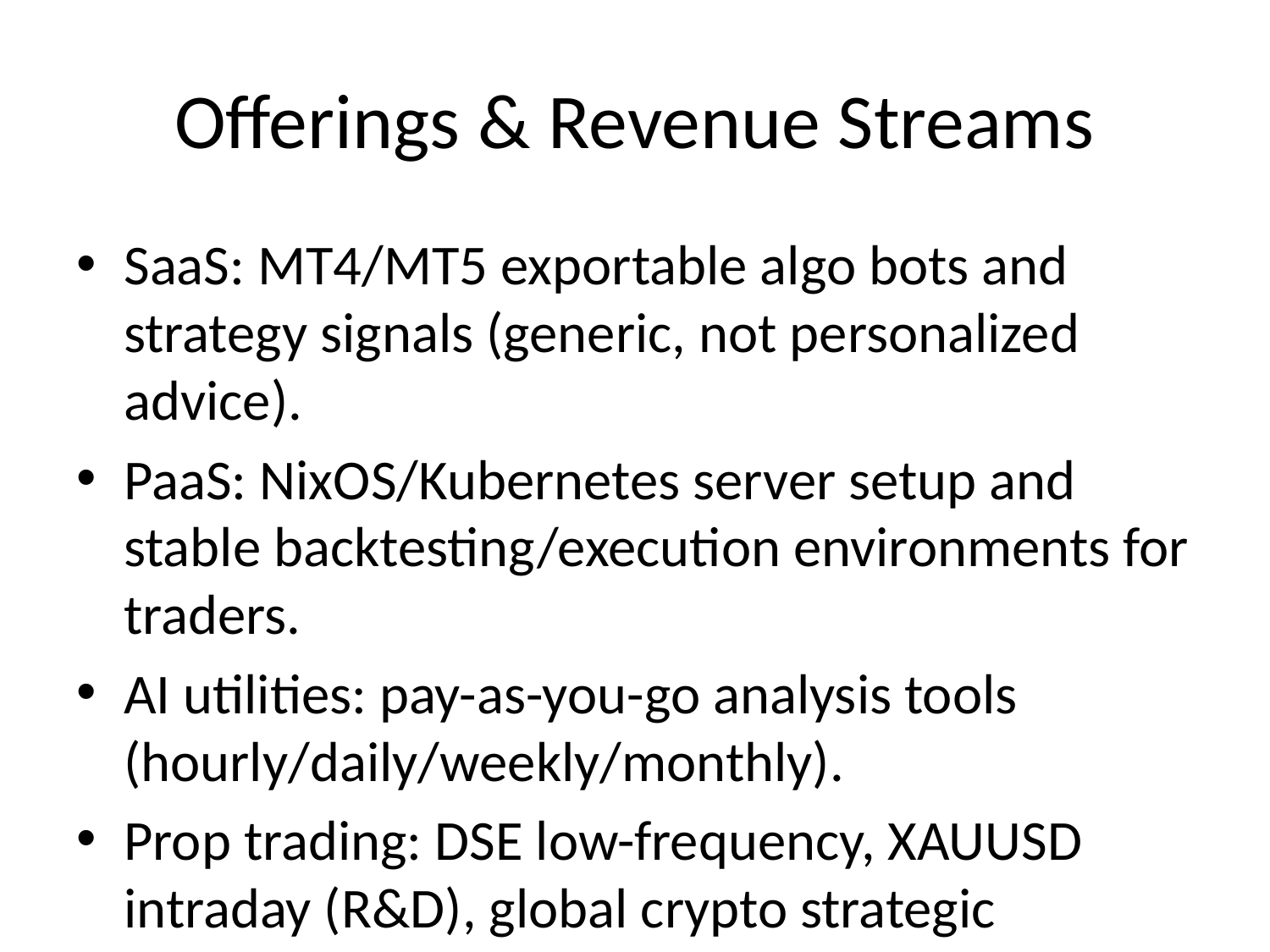

# Offerings & Revenue Streams
SaaS: MT4/MT5 exportable algo bots and strategy signals (generic, not personalized advice).
PaaS: NixOS/Kubernetes server setup and stable backtesting/execution environments for traders.
AI utilities: pay-as-you-go analysis tools (hourly/daily/weekly/monthly).
Prop trading: DSE low-frequency, XAUUSD intraday (R&D), global crypto strategic reserve.
Future: enterprise deployments and APIs; partner broker integrations (introducing-broker deals).